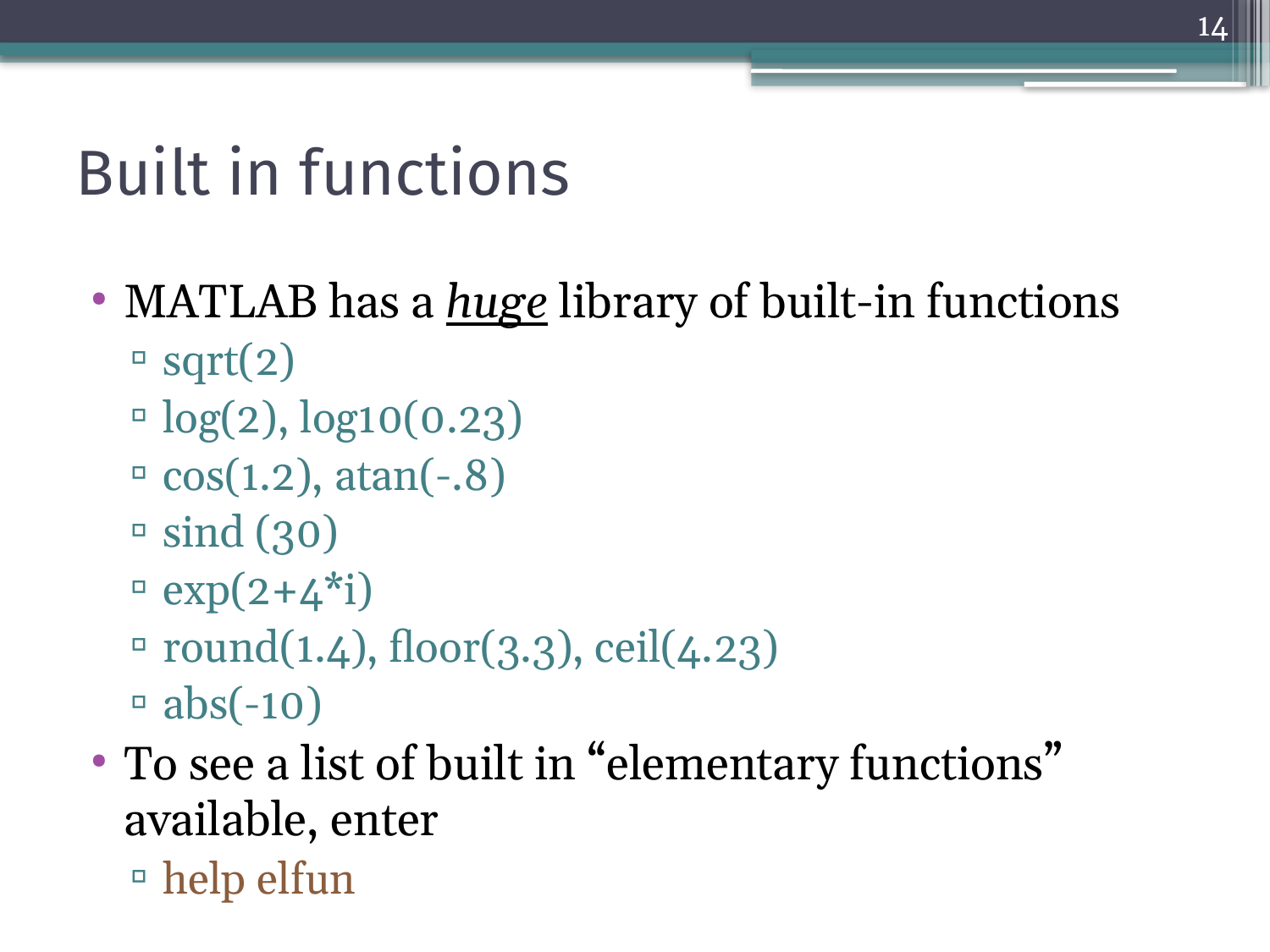

14
# Built in functions
MATLAB has a huge library of built-in functions
sqrt(2)
log(2), log10(0.23)
cos(1.2), atan(-.8)
sind (30)
exp(2+4*i)
round(1.4), floor(3.3), ceil(4.23)
abs(-10)
To see a list of built in “elementary functions” available, enter
help elfun